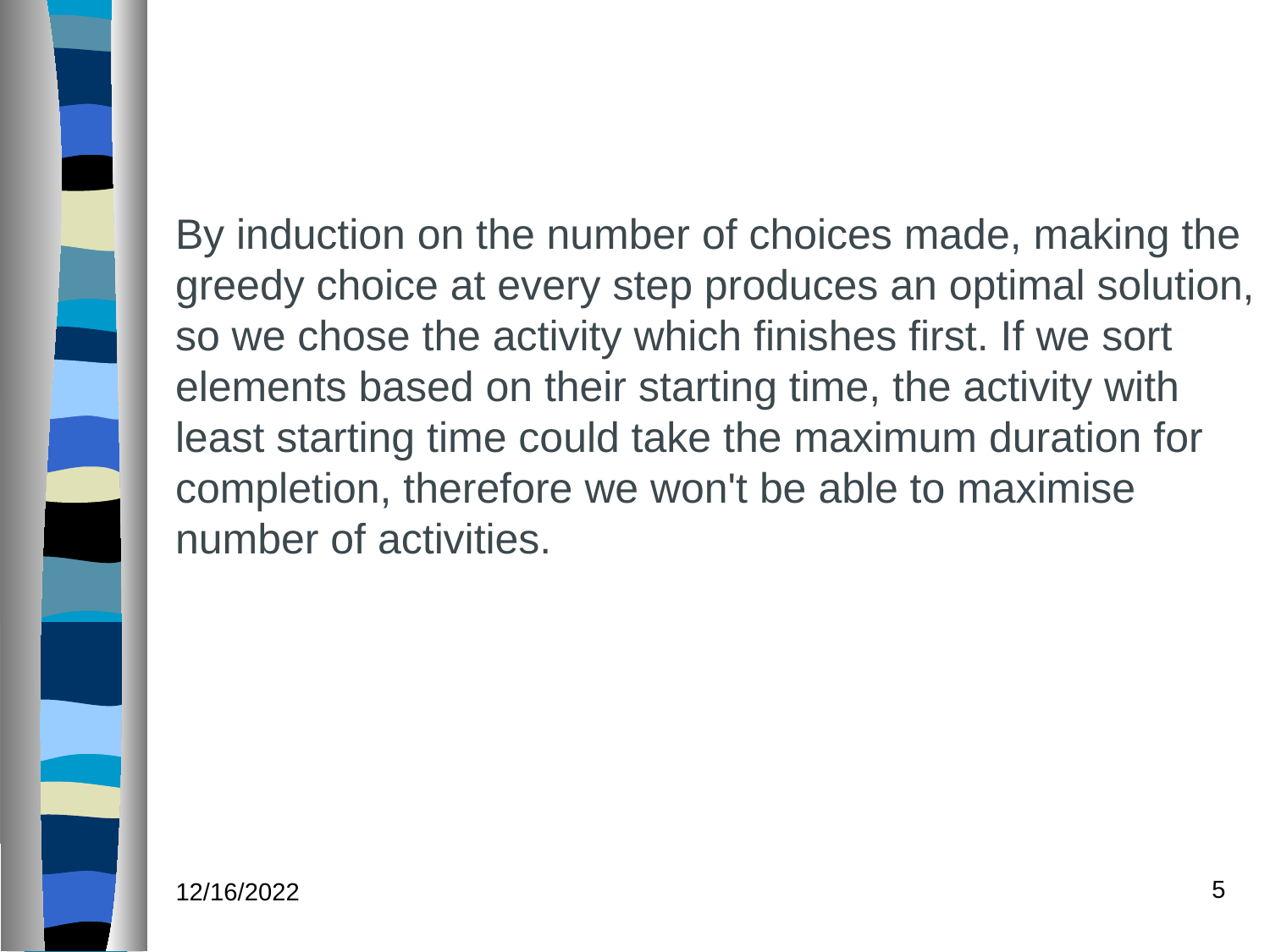

#
By induction on the number of choices made, making the greedy choice at every step produces an optimal solution, so we chose the activity which finishes first. If we sort elements based on their starting time, the activity with least starting time could take the maximum duration for completion, therefore we won't be able to maximise number of activities.
5
12/16/2022